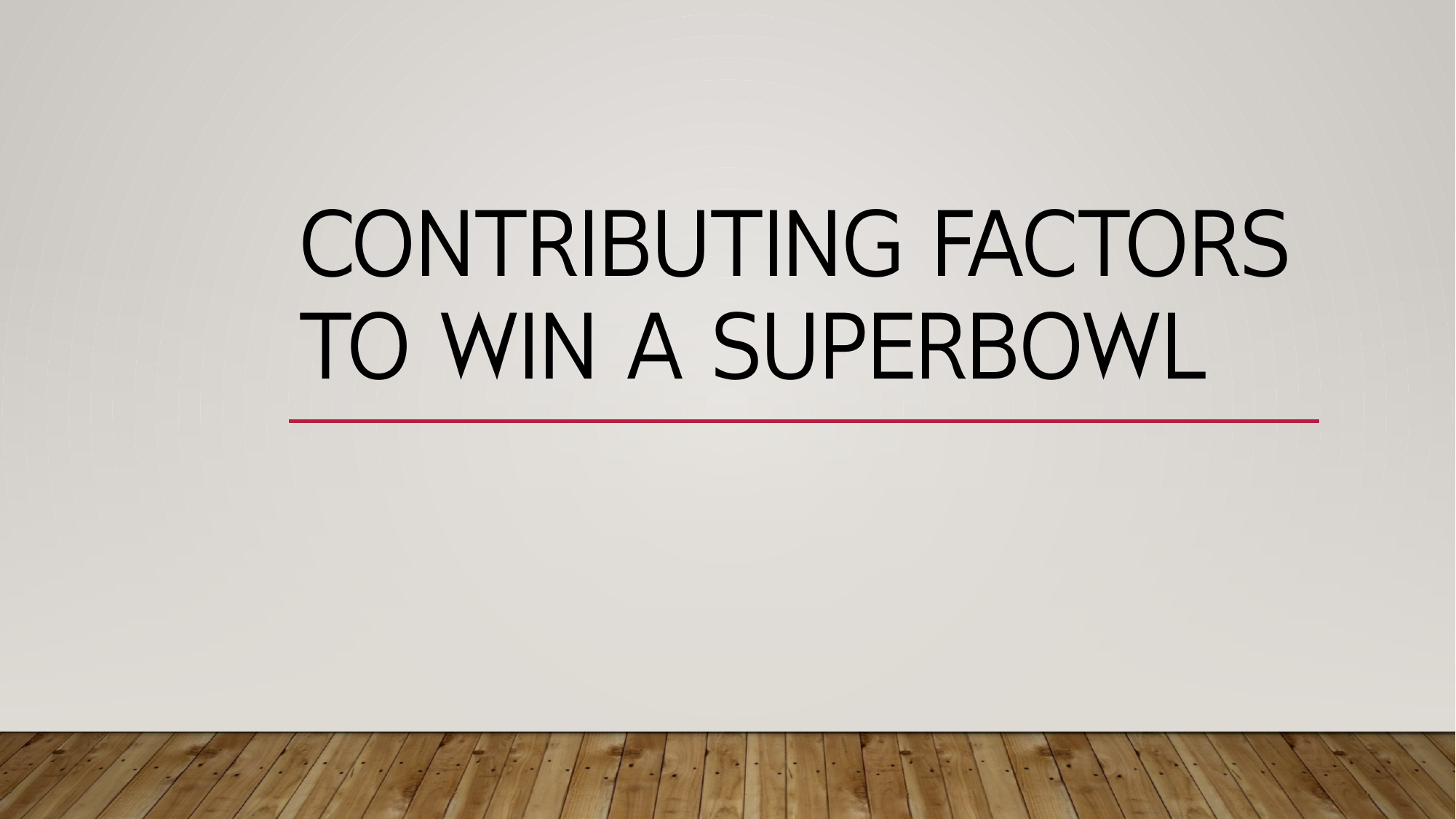

# Contributing factors to win a superbowl